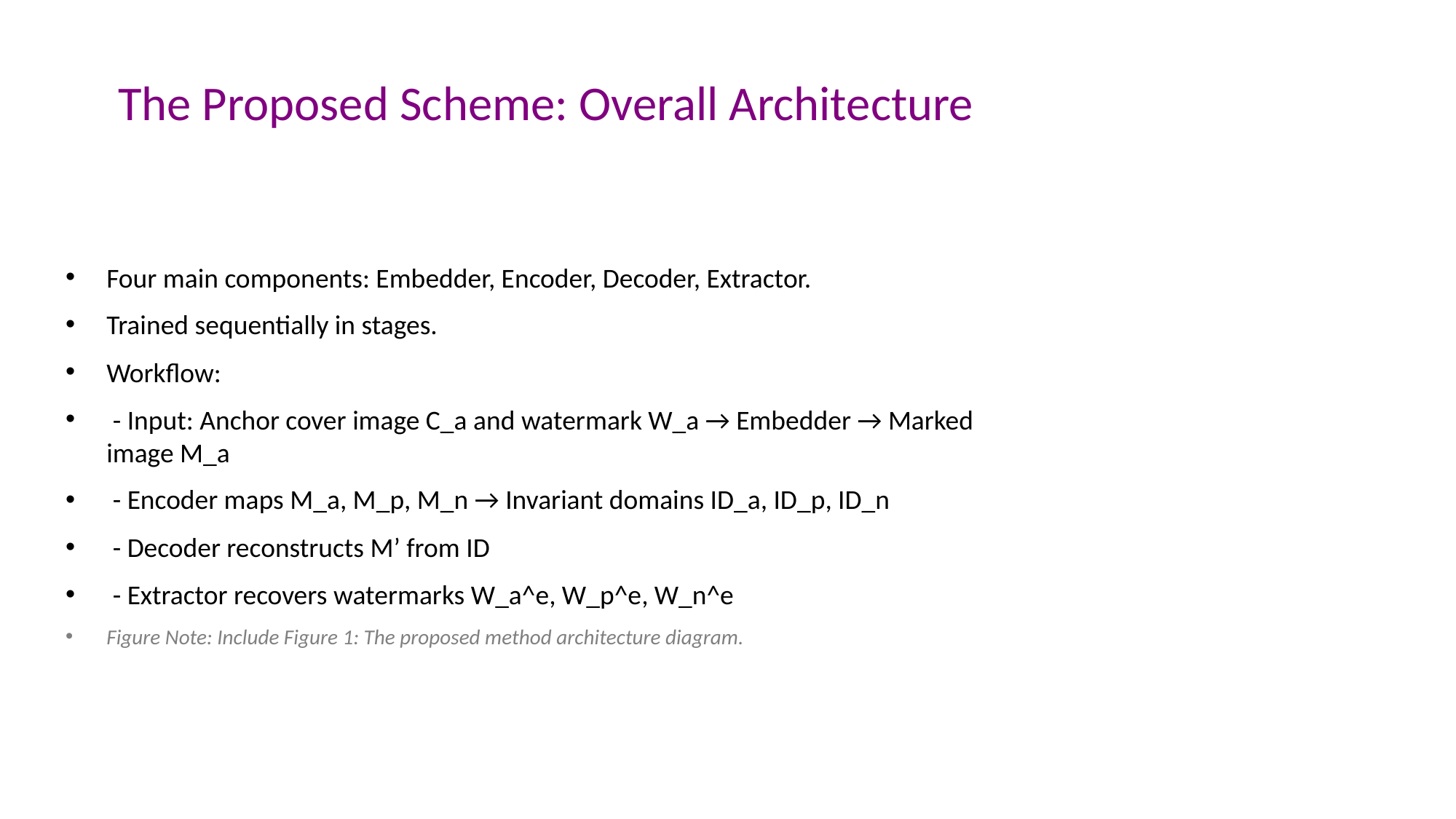

# The Proposed Scheme: Overall Architecture

Four main components: Embedder, Encoder, Decoder, Extractor.
Trained sequentially in stages.
Workflow:
 - Input: Anchor cover image C_a and watermark W_a → Embedder → Marked image M_a
 - Encoder maps M_a, M_p, M_n → Invariant domains ID_a, ID_p, ID_n
 - Decoder reconstructs M’ from ID
 - Extractor recovers watermarks W_a^e, W_p^e, W_n^e
Figure Note: Include Figure 1: The proposed method architecture diagram.